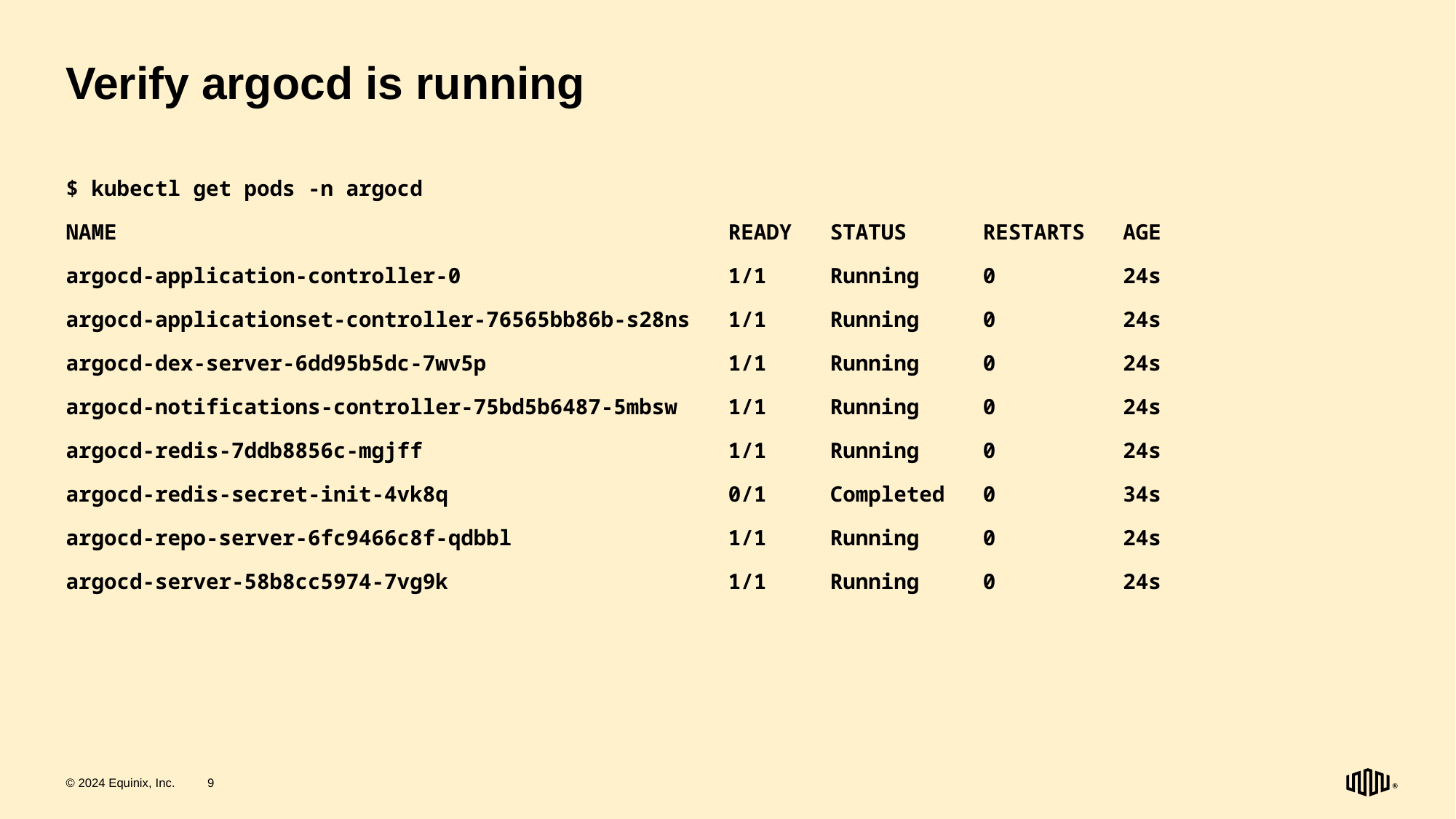

# Verify argocd is running
$ kubectl get pods -n argocd
NAME                                                READY   STATUS      RESTARTS   AGE
argocd-application-controller-0                     1/1     Running     0          24s
argocd-applicationset-controller-76565bb86b-s28ns   1/1     Running     0          24s
argocd-dex-server-6dd95b5dc-7wv5p                   1/1     Running     0          24s
argocd-notifications-controller-75bd5b6487-5mbsw    1/1     Running     0          24s
argocd-redis-7ddb8856c-mgjff                        1/1     Running     0          24s
argocd-redis-secret-init-4vk8q                      0/1     Completed   0          34s
argocd-repo-server-6fc9466c8f-qdbbl                 1/1     Running     0          24s
argocd-server-58b8cc5974-7vg9k                      1/1     Running     0          24s
© 2024 Equinix, Inc.
9